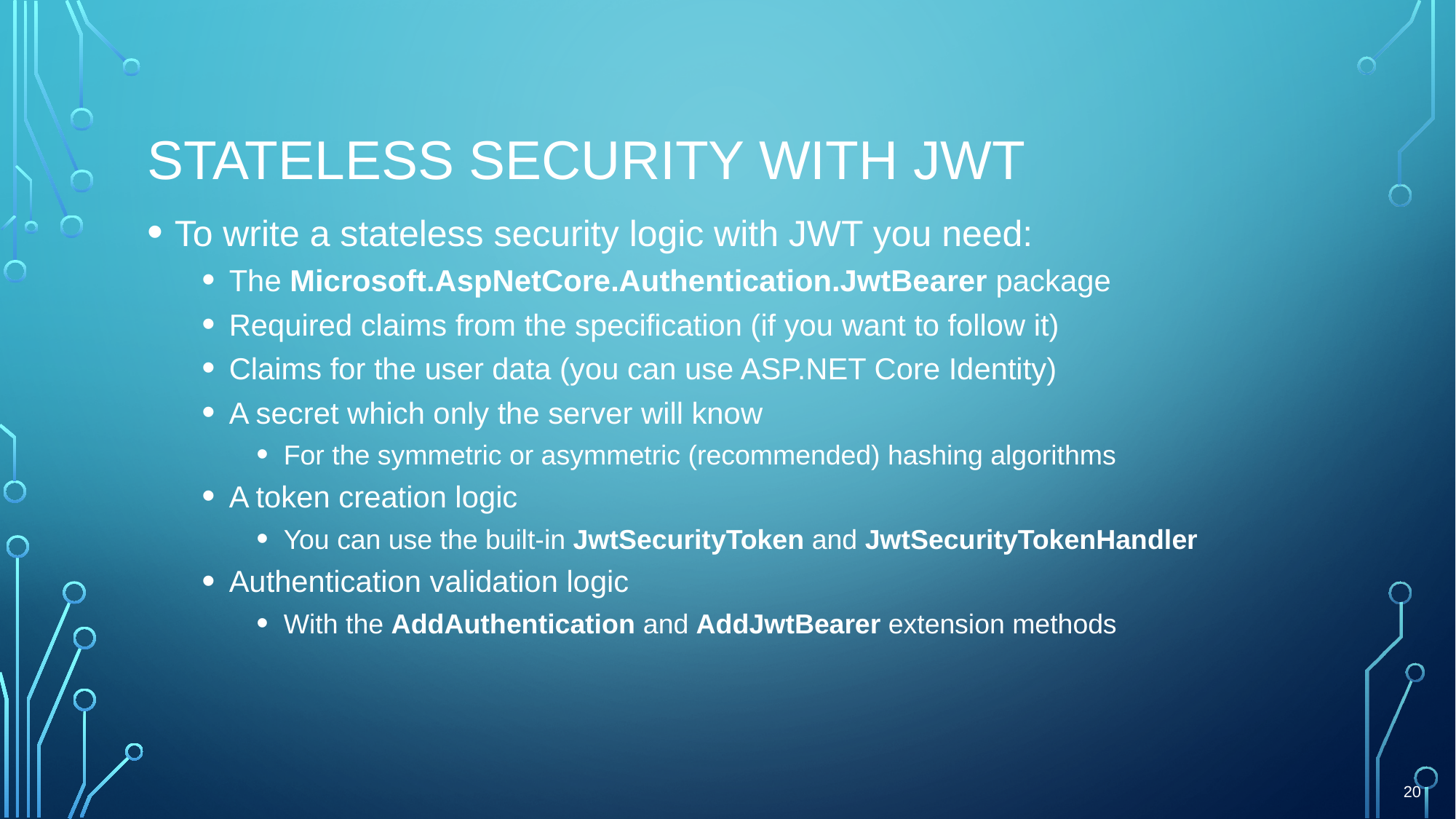

# Stateless security with JWT
To write a stateless security logic with JWT you need:
The Microsoft.AspNetCore.Authentication.JwtBearer package
Required claims from the specification (if you want to follow it)
Claims for the user data (you can use ASP.NET Core Identity)
A secret which only the server will know
For the symmetric or asymmetric (recommended) hashing algorithms
A token creation logic
You can use the built-in JwtSecurityToken and JwtSecurityTokenHandler
Authentication validation logic
With the AddAuthentication and AddJwtBearer extension methods

20